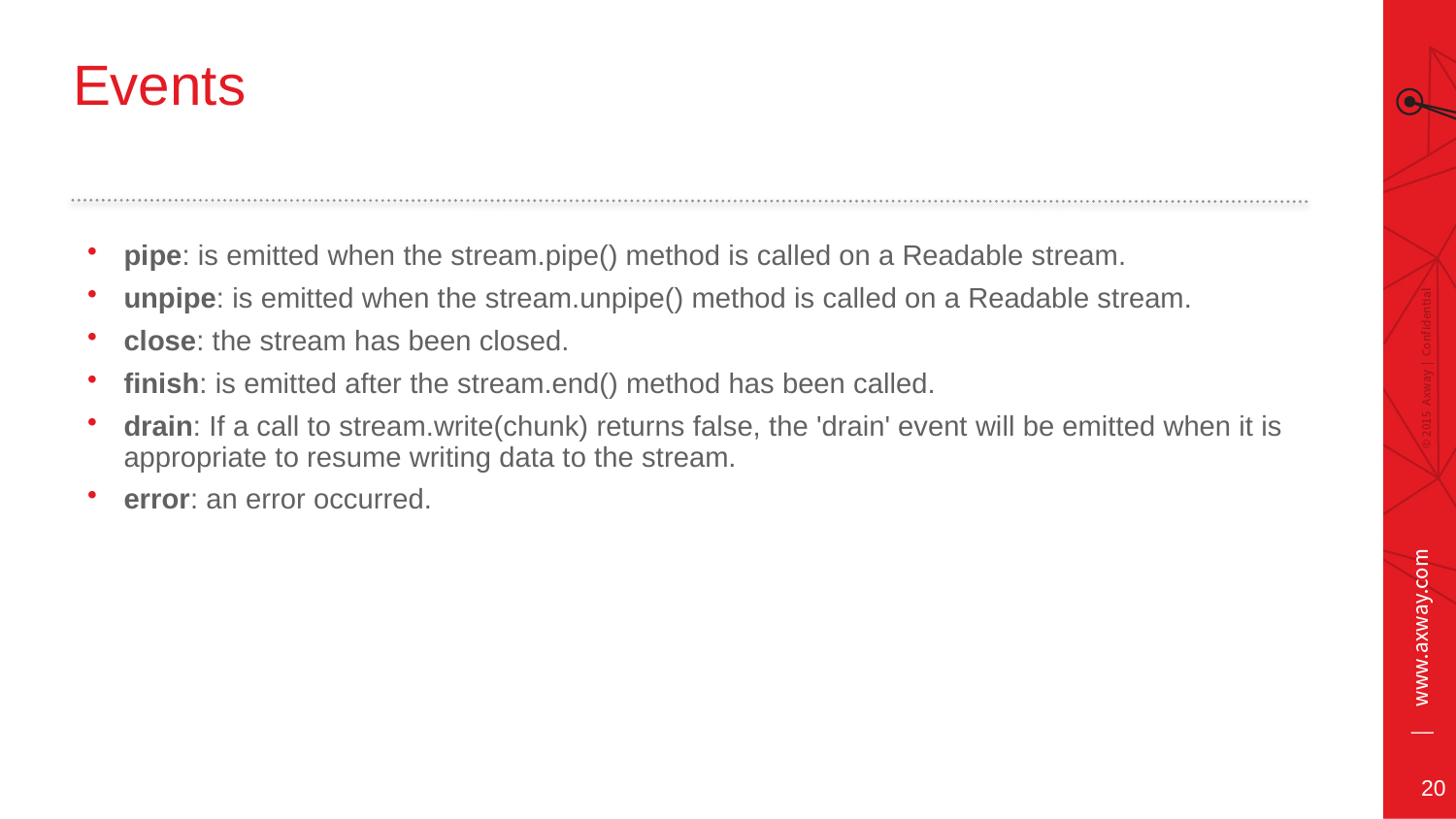

# Events

pipe: is emitted when the stream.pipe() method is called on a Readable stream.
unpipe: is emitted when the stream.unpipe() method is called on a Readable stream.
close: the stream has been closed.
finish: is emitted after the stream.end() method has been called.
drain: If a call to stream.write(chunk) returns false, the 'drain' event will be emitted when it is appropriate to resume writing data to the stream.
error: an error occurred.
20